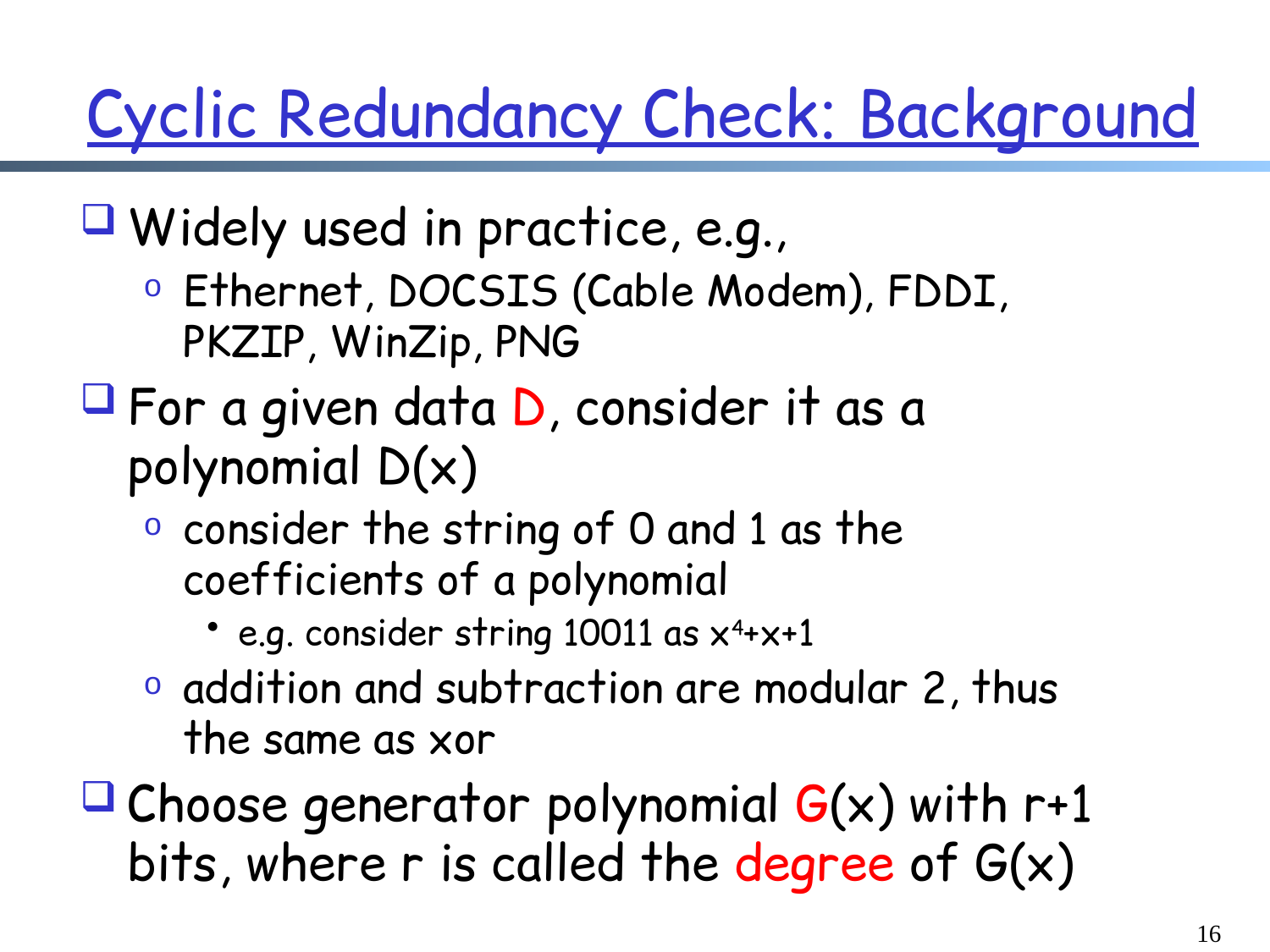

# Cyclic Redundancy Check: Background
Widely used in practice, e.g.,
Ethernet, DOCSIS (Cable Modem), FDDI, PKZIP, WinZip, PNG
For a given data D, consider it as a polynomial D(x)
consider the string of 0 and 1 as the coefficients of a polynomial
e.g. consider string 10011 as x4+x+1
addition and subtraction are modular 2, thus the same as xor
Choose generator polynomial G(x) with r+1 bits, where r is called the degree of G(x)
16